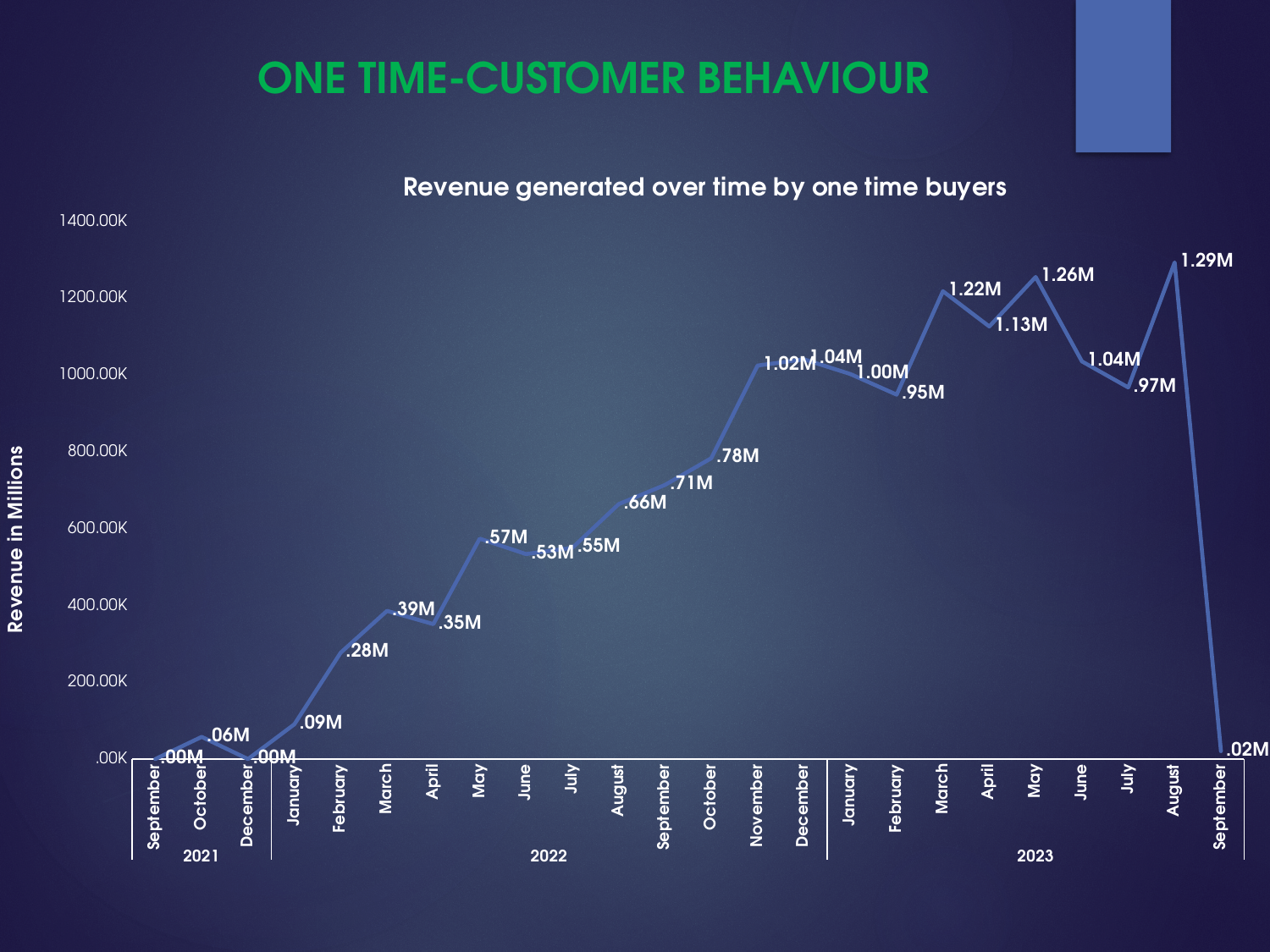

ONE TIME-CUSTOMER BEHAVIOUR

### Chart: Revenue generated over time by one time buyers

| Category | Total |
|---|---|
| September | 75.06 |
| October | 57760.81 |
| December | 19.62 |
| January | 90413.0 |
| February | 277037.84 |
| March | 385771.07 |
| April | 351273.9 |
| May | 573709.52 |
| June | 533738.75 |
| July | 550000.98 |
| August | 663778.24 |
| September | 713707.85 |
| October | 783347.5 |
| November | 1024559.1 |
| December | 1040792.85 |
| January | 1002496.55 |
| February | 948748.66 |
| March | 1217985.3 |
| April | 1126249.22 |
| May | 1255017.08 |
| June | 1035302.36 |
| July | 967547.41 |
| August | 1292987.46 |
| September | 20593.58 |